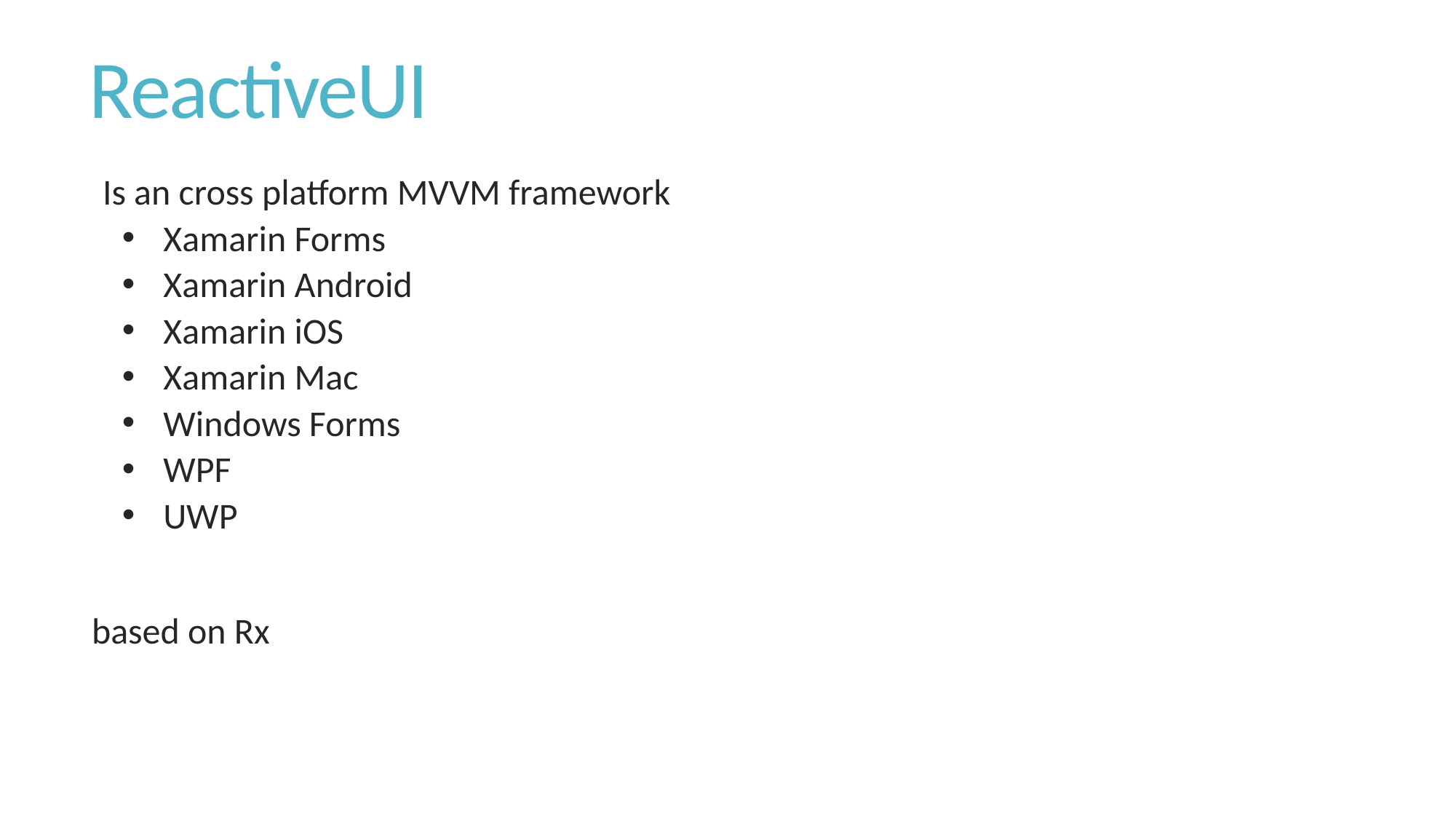

# ReactiveUI
Is an cross platform MVVM framework
Xamarin Forms
Xamarin Android
Xamarin iOS
Xamarin Mac
Windows Forms
WPF
UWP

based on Rx